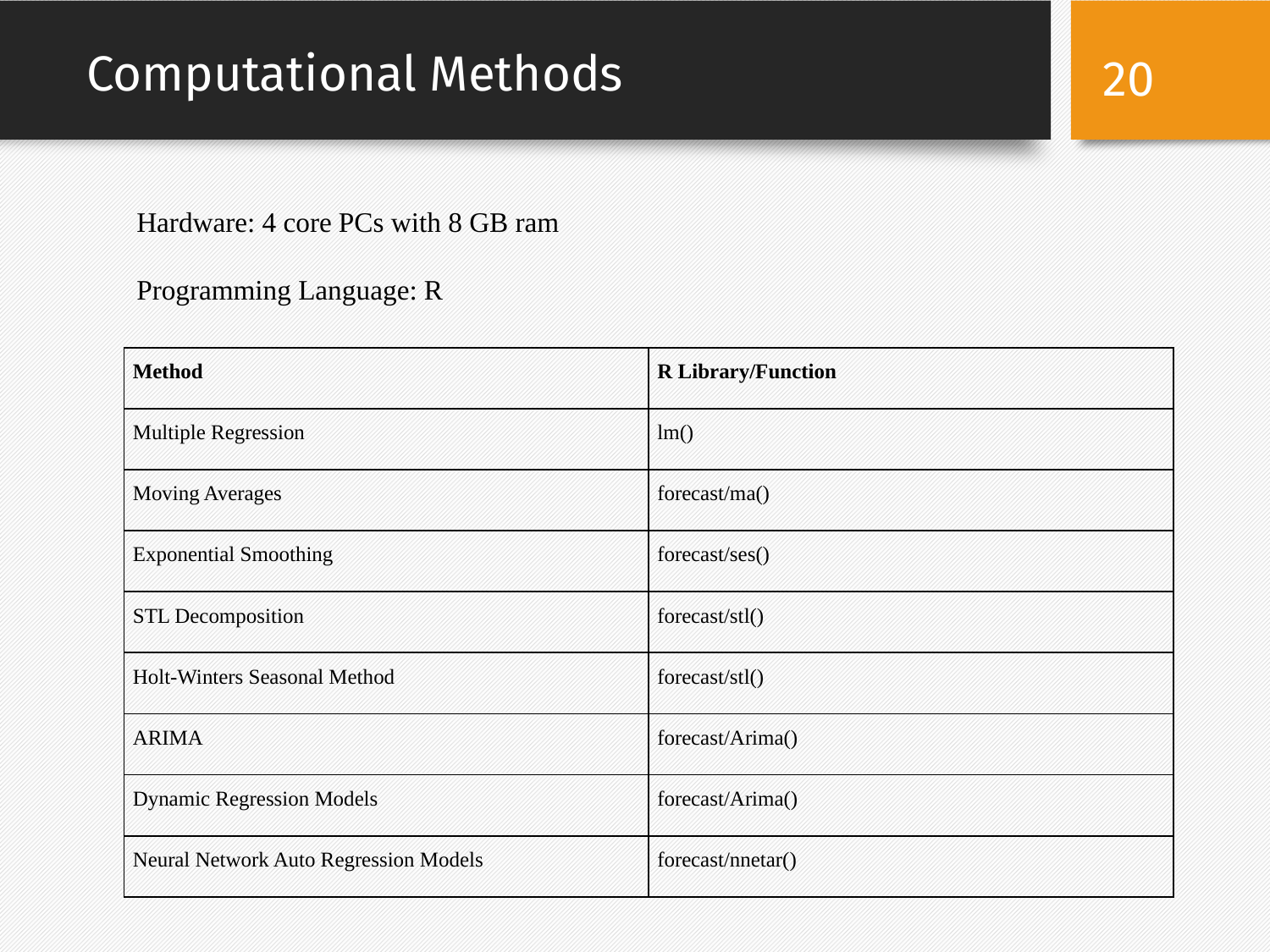

# Computational Methods
20
Hardware: 4 core PCs with 8 GB ram
Programming Language: R
| Method | R Library/Function |
| --- | --- |
| Multiple Regression | lm() |
| Moving Averages | forecast/ma() |
| Exponential Smoothing | forecast/ses() |
| STL Decomposition | forecast/stl() |
| Holt-Winters Seasonal Method | forecast/stl() |
| ARIMA | forecast/Arima() |
| Dynamic Regression Models | forecast/Arima() |
| Neural Network Auto Regression Models | forecast/nnetar() |